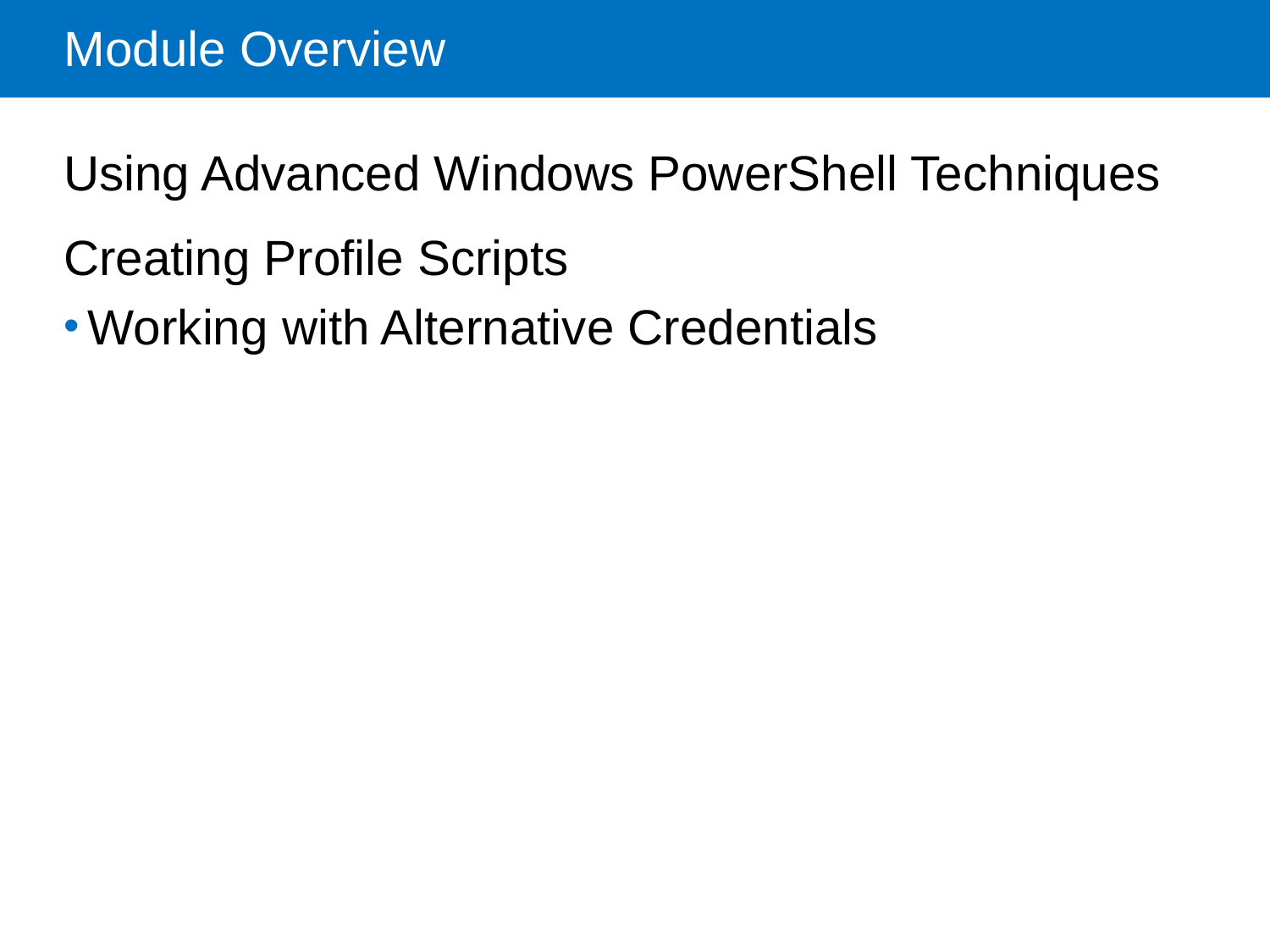

# Module Overview
Using Advanced Windows PowerShell Techniques
Creating Profile Scripts
Working with Alternative Credentials